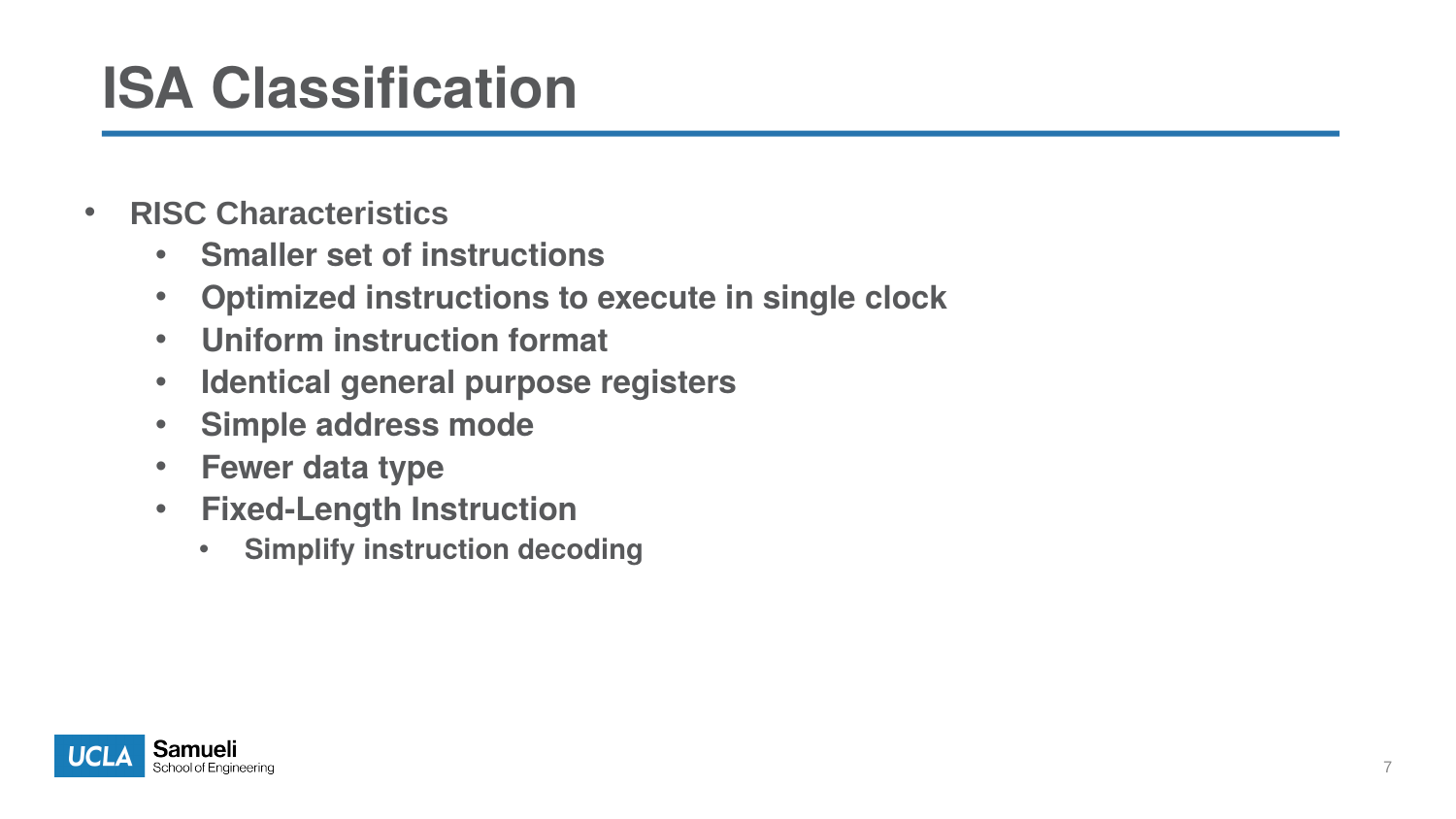

# ISA Classification
RISC Characteristics
Smaller set of instructions
Optimized instructions to execute in single clock
Uniform instruction format
Identical general purpose registers
Simple address mode
Fewer data type
Fixed-Length Instruction
Simplify instruction decoding
7